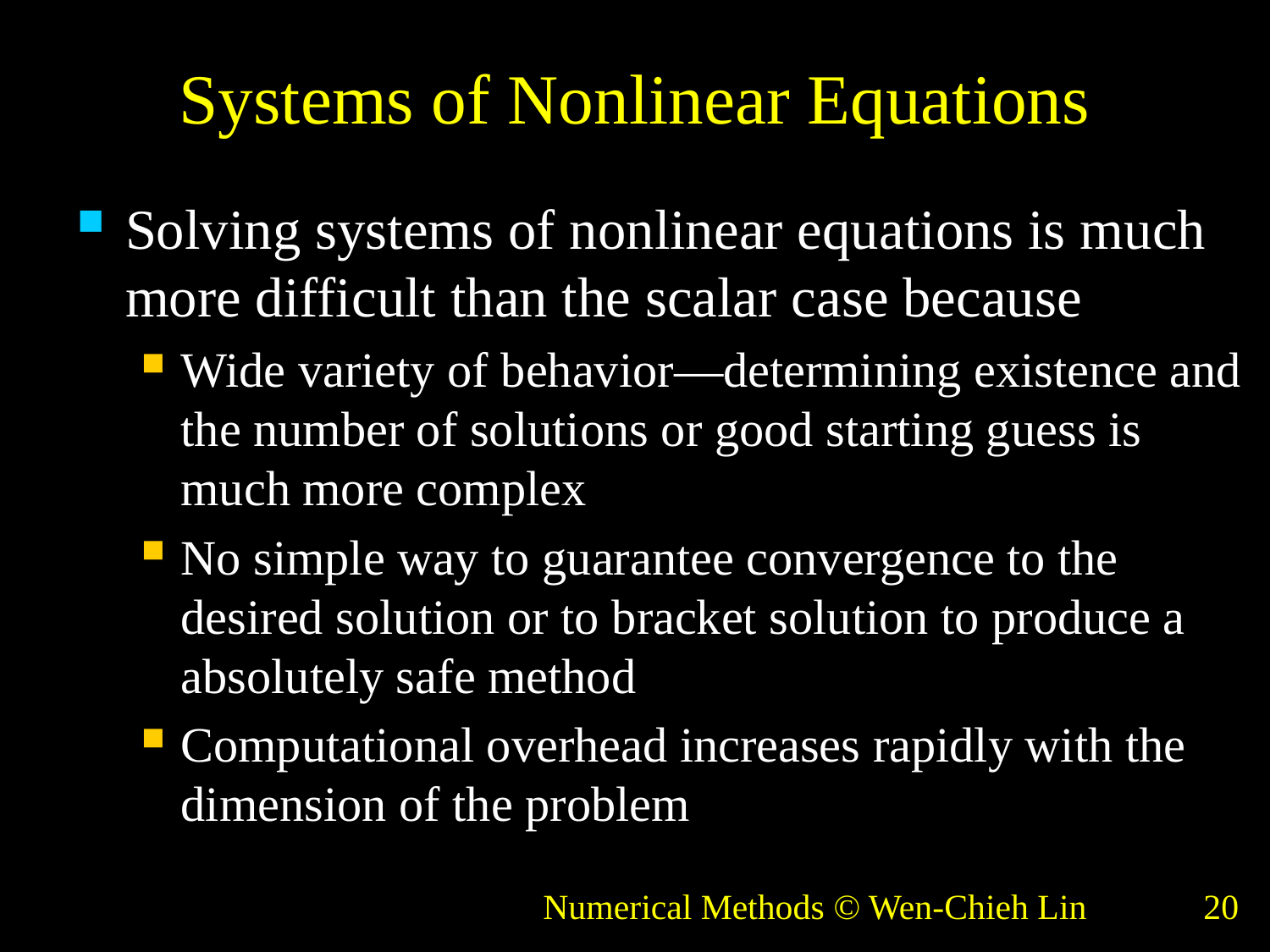

# Systems of Nonlinear Equations
Solving systems of nonlinear equations is much more difficult than the scalar case because
Wide variety of behavior—determining existence and the number of solutions or good starting guess is much more complex
No simple way to guarantee convergence to the desired solution or to bracket solution to produce a absolutely safe method
Computational overhead increases rapidly with the dimension of the problem
Numerical Methods © Wen-Chieh Lin
20